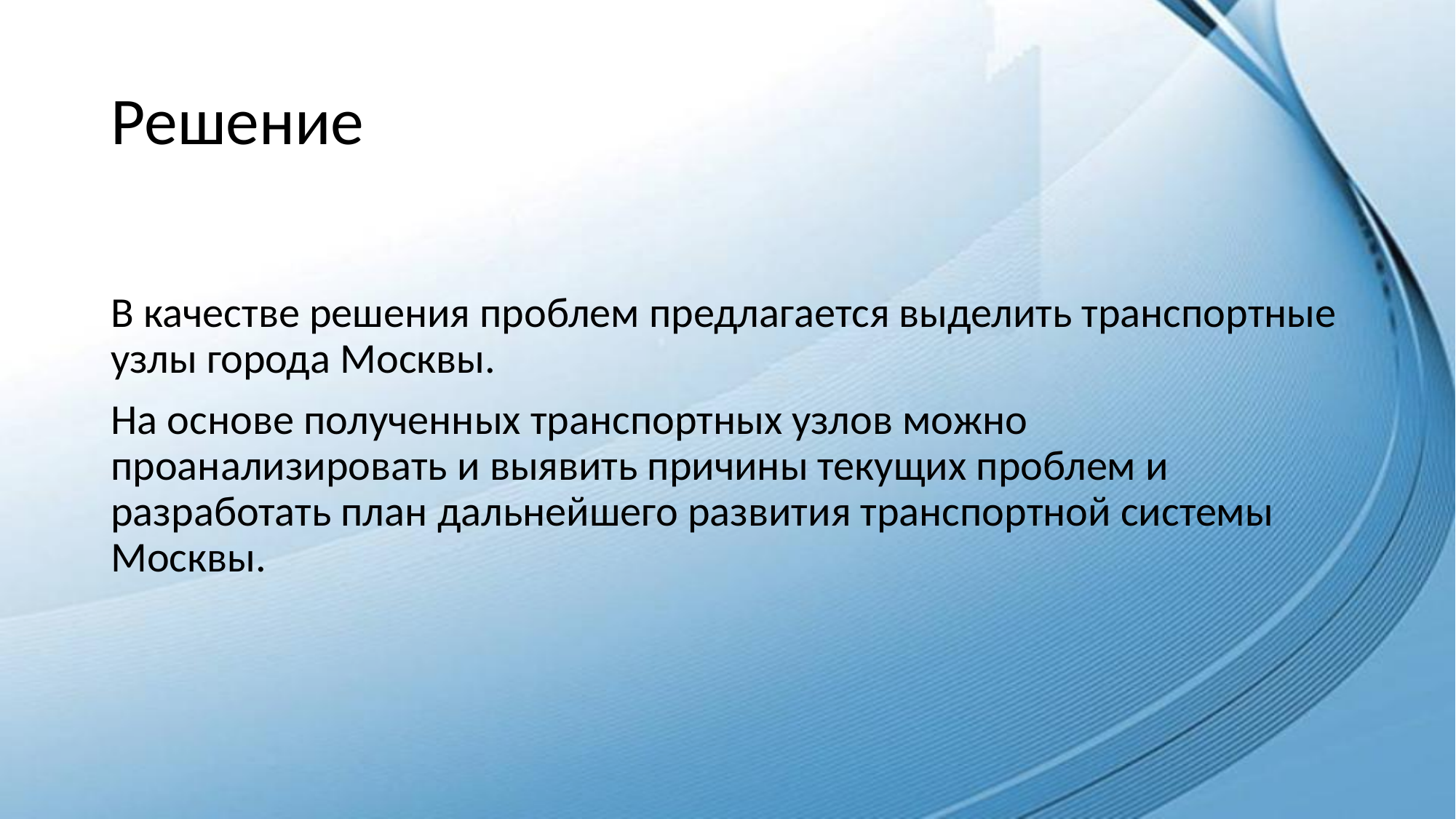

# Решение
В качестве решения проблем предлагается выделить транспортные узлы города Москвы.
На основе полученных транспортных узлов можно проанализировать и выявить причины текущих проблем и разработать план дальнейшего развития транспортной системы Москвы.